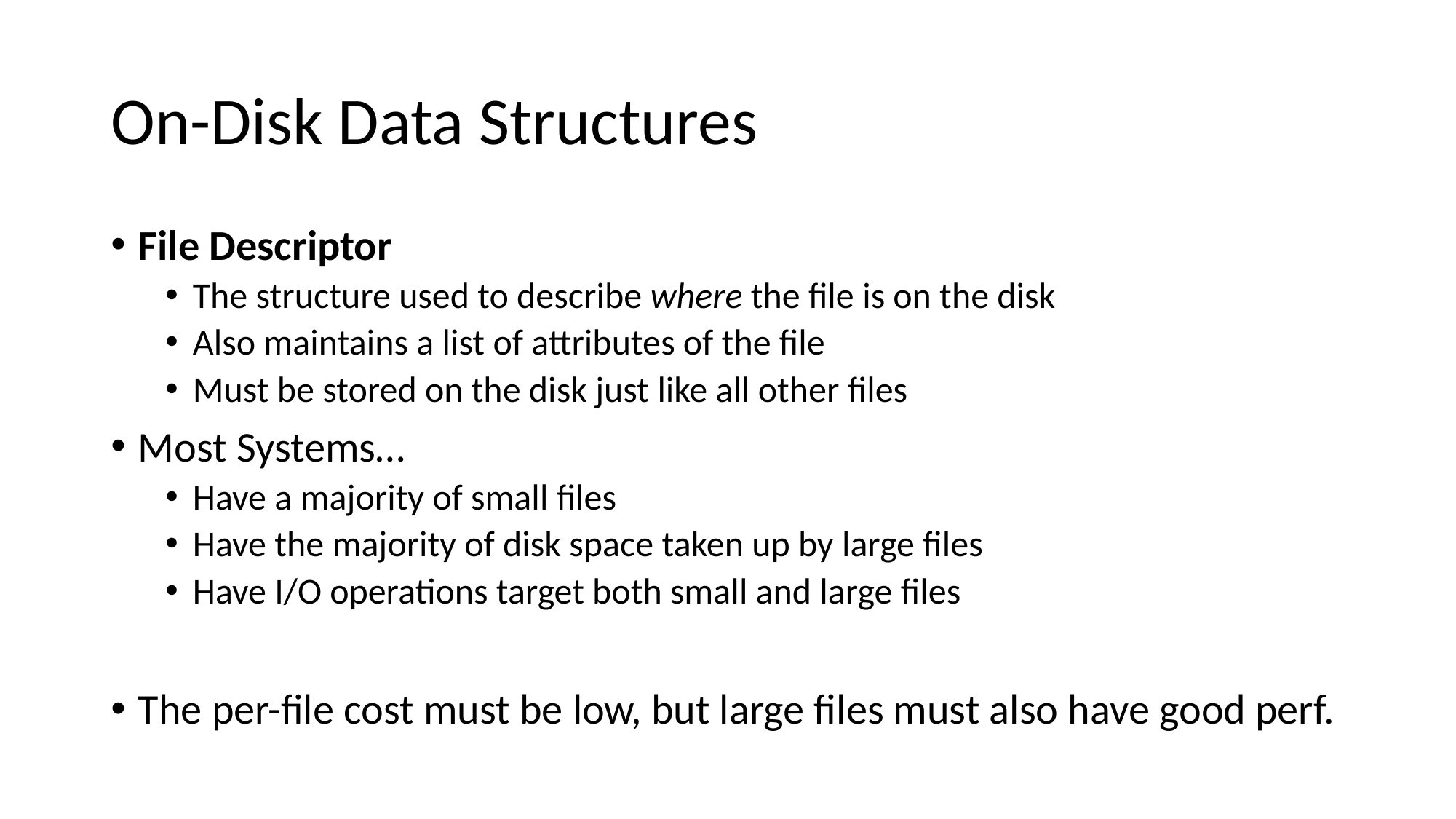

# On-Disk Data Structures
File Descriptor
The structure used to describe where the file is on the disk
Also maintains a list of attributes of the file
Must be stored on the disk just like all other files
Most Systems…
Have a majority of small files
Have the majority of disk space taken up by large files
Have I/O operations target both small and large files

The per-file cost must be low, but large files must also have good perf.